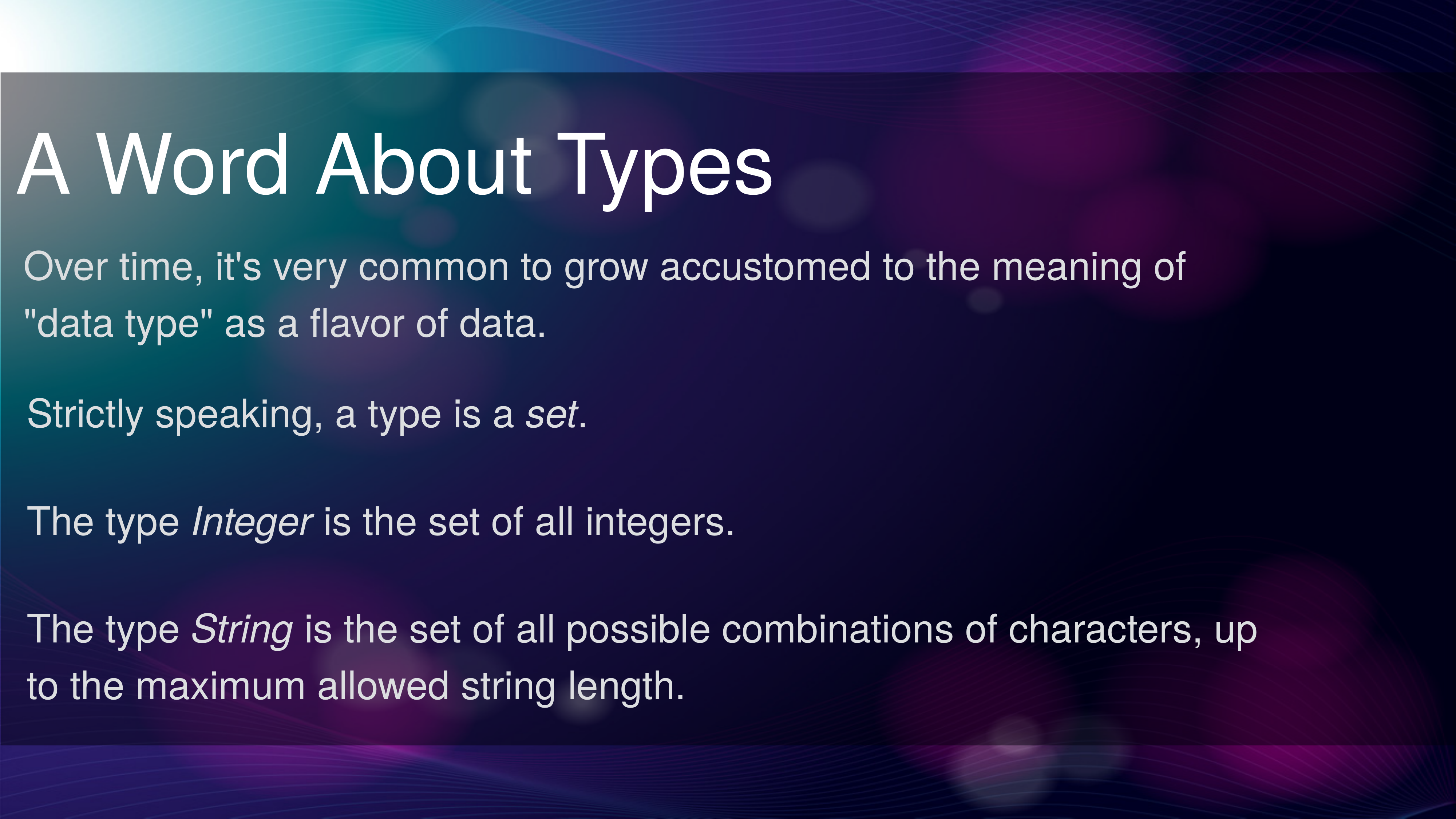

A Word About Types
Over time, it's very common to grow accustomed to the meaning of "data type" as a flavor of data.
Strictly speaking, a type is a set.
The type Integer is the set of all integers.
The type String is the set of all possible combinations of characters, up to the maximum allowed string length.